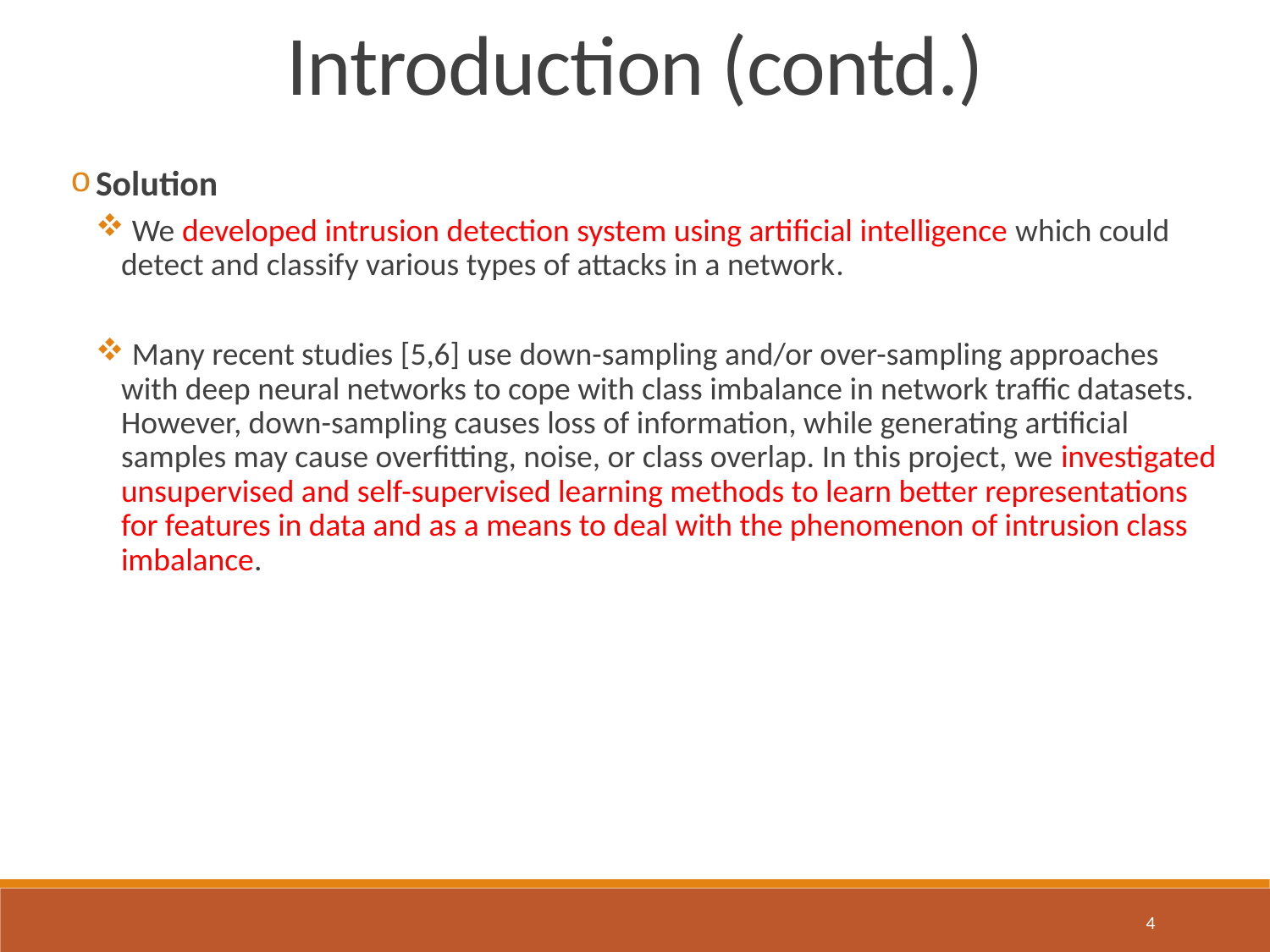

Introduction (contd.)
Solution
 We developed intrusion detection system using artificial intelligence which could detect and classify various types of attacks in a network.

 Many recent studies [5,6] use down-sampling and/or over-sampling approaches with deep neural networks to cope with class imbalance in network traffic datasets. However, down-sampling causes loss of information, while generating artificial samples may cause overfitting, noise, or class overlap. In this project, we investigated unsupervised and self-supervised learning methods to learn better representations for features in data and as a means to deal with the phenomenon of intrusion class imbalance.
4